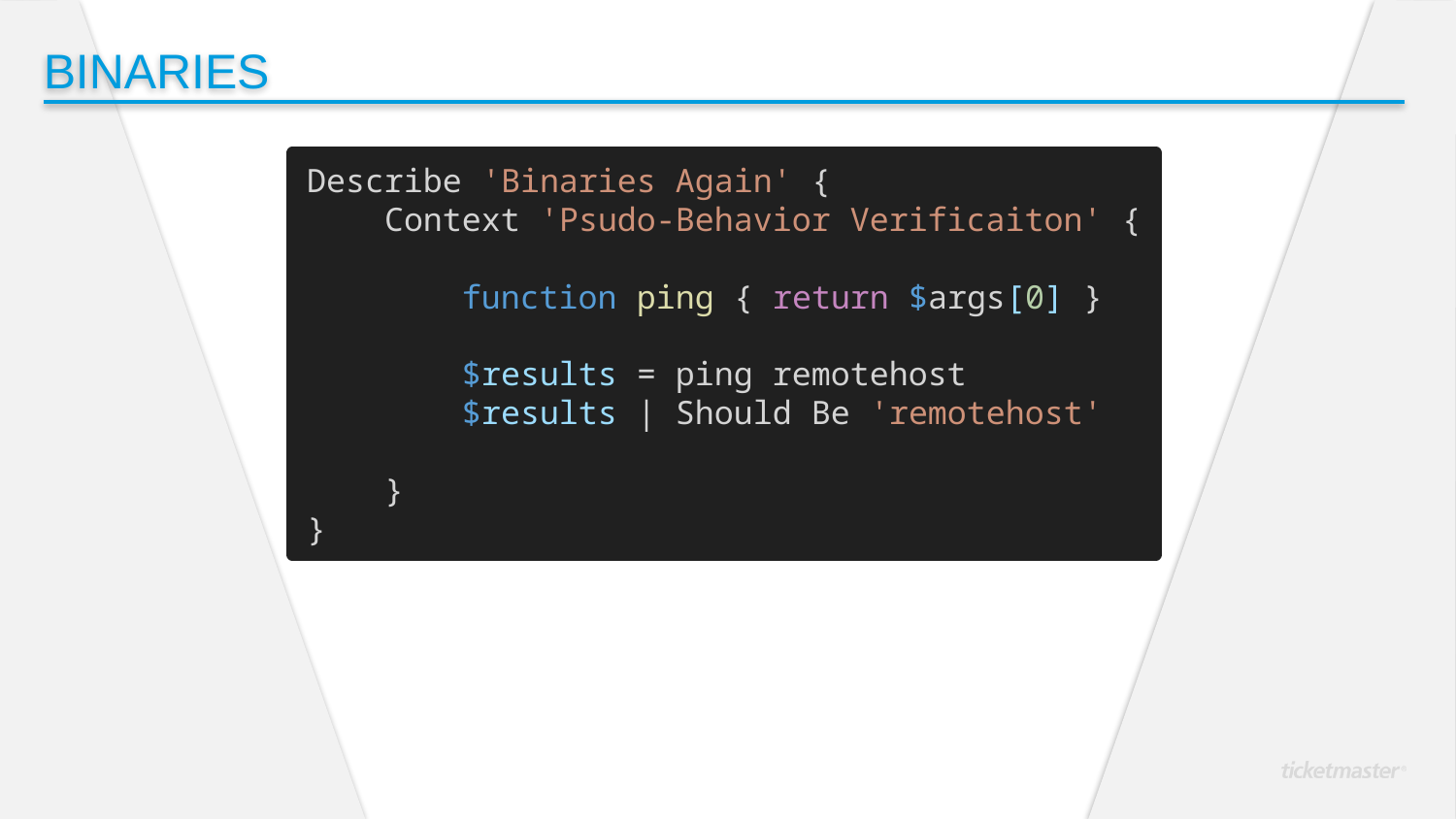

Binaries

Describe 'Binaries Again' {
    Context 'Psudo-Behavior Verificaiton' {
        function ping { return $args[0] }
        $results = ping remotehost
        $results | Should Be 'remotehost'
    }
}